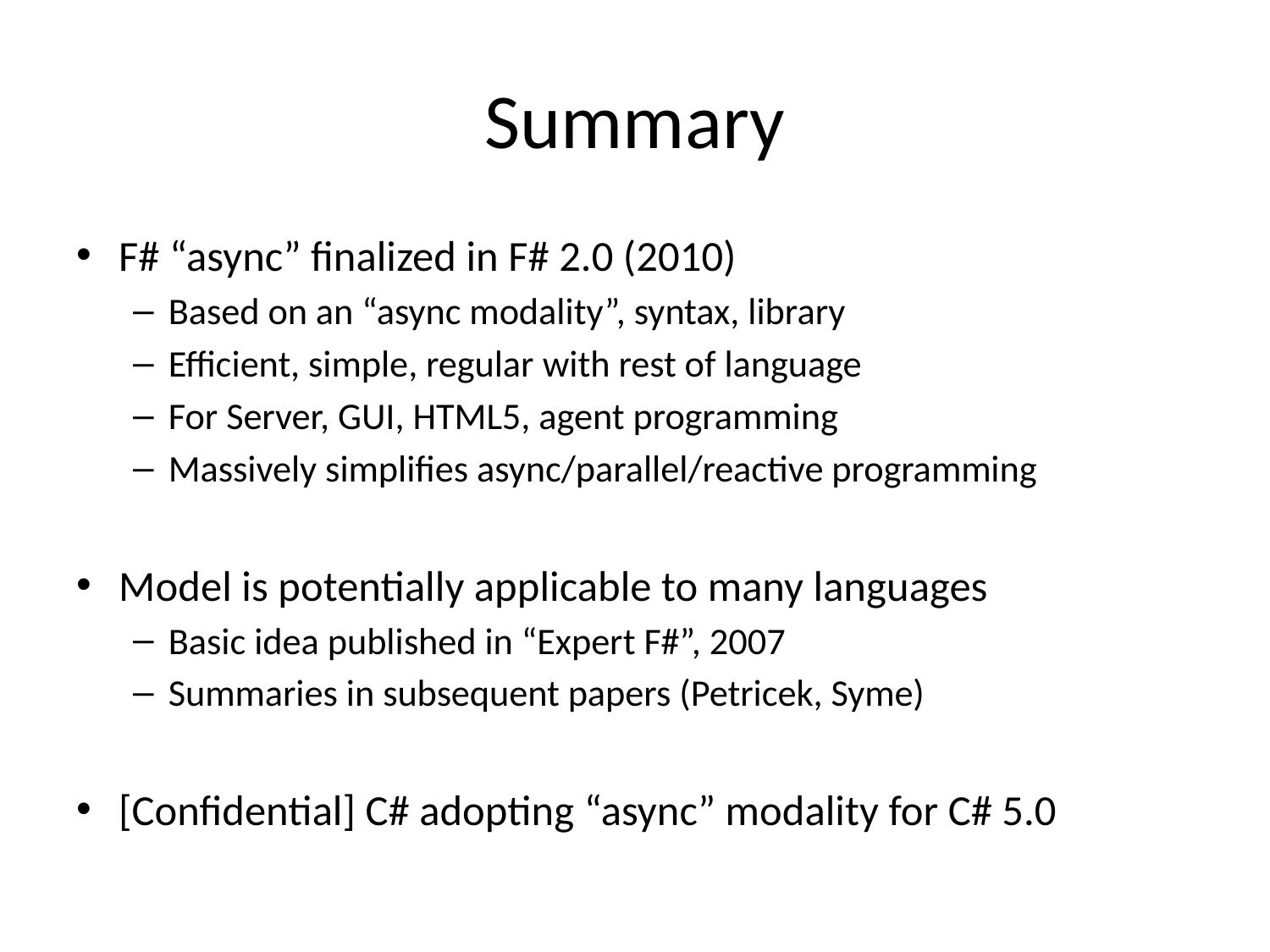

# Summary
F# “async” finalized in F# 2.0 (2010)
Based on an “async modality”, syntax, library
Efficient, simple, regular with rest of language
For Server, GUI, HTML5, agent programming
Massively simplifies async/parallel/reactive programming

Model is potentially applicable to many languages
Basic idea published in “Expert F#”, 2007
Summaries in subsequent papers (Petricek, Syme)

[Confidential] C# adopting “async” modality for C# 5.0